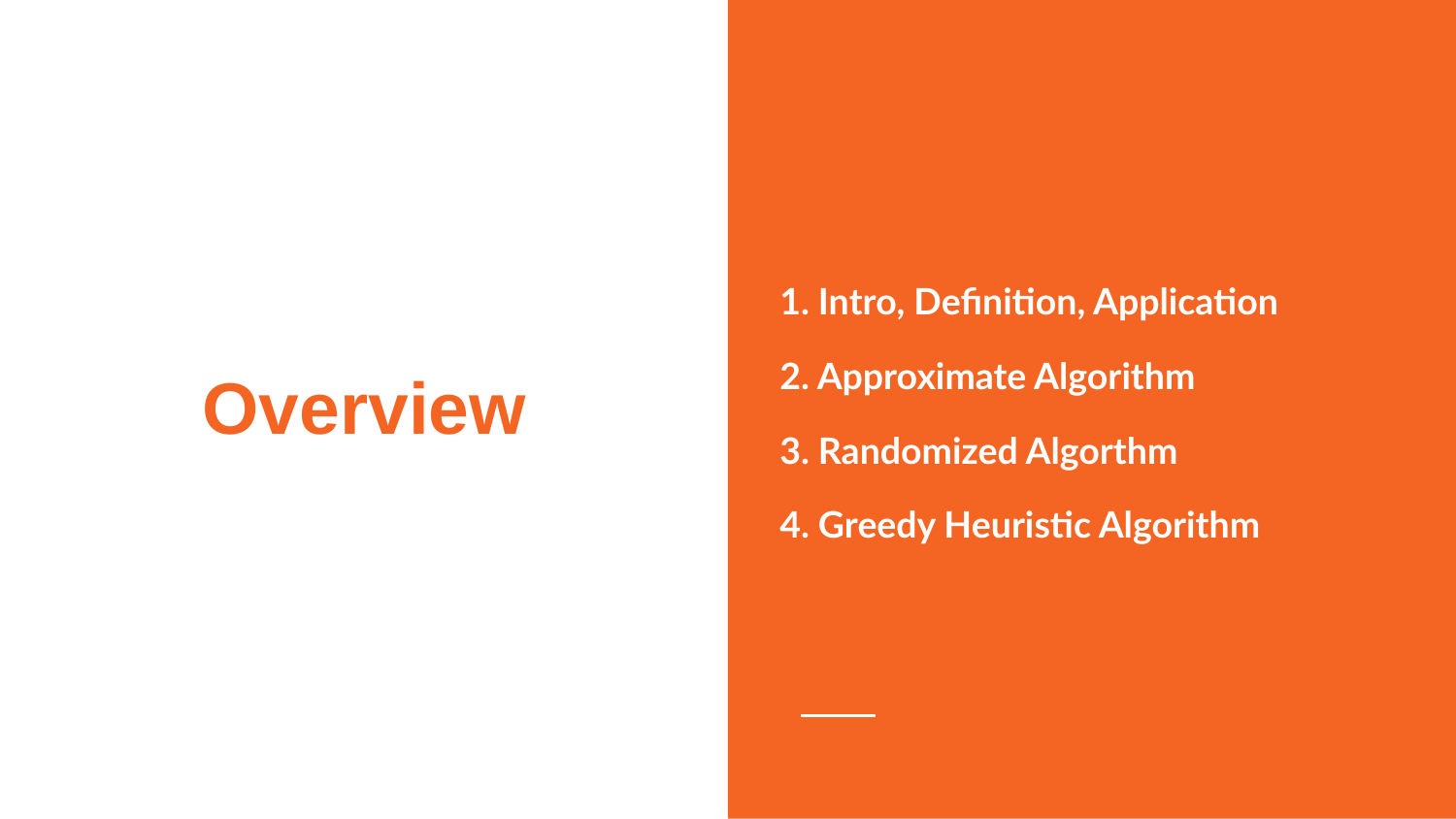

1. Intro, Definition, Application
2. Approximate Algorithm
3. Randomized Algorthm
4. Greedy Heuristic Algorithm
# Overview